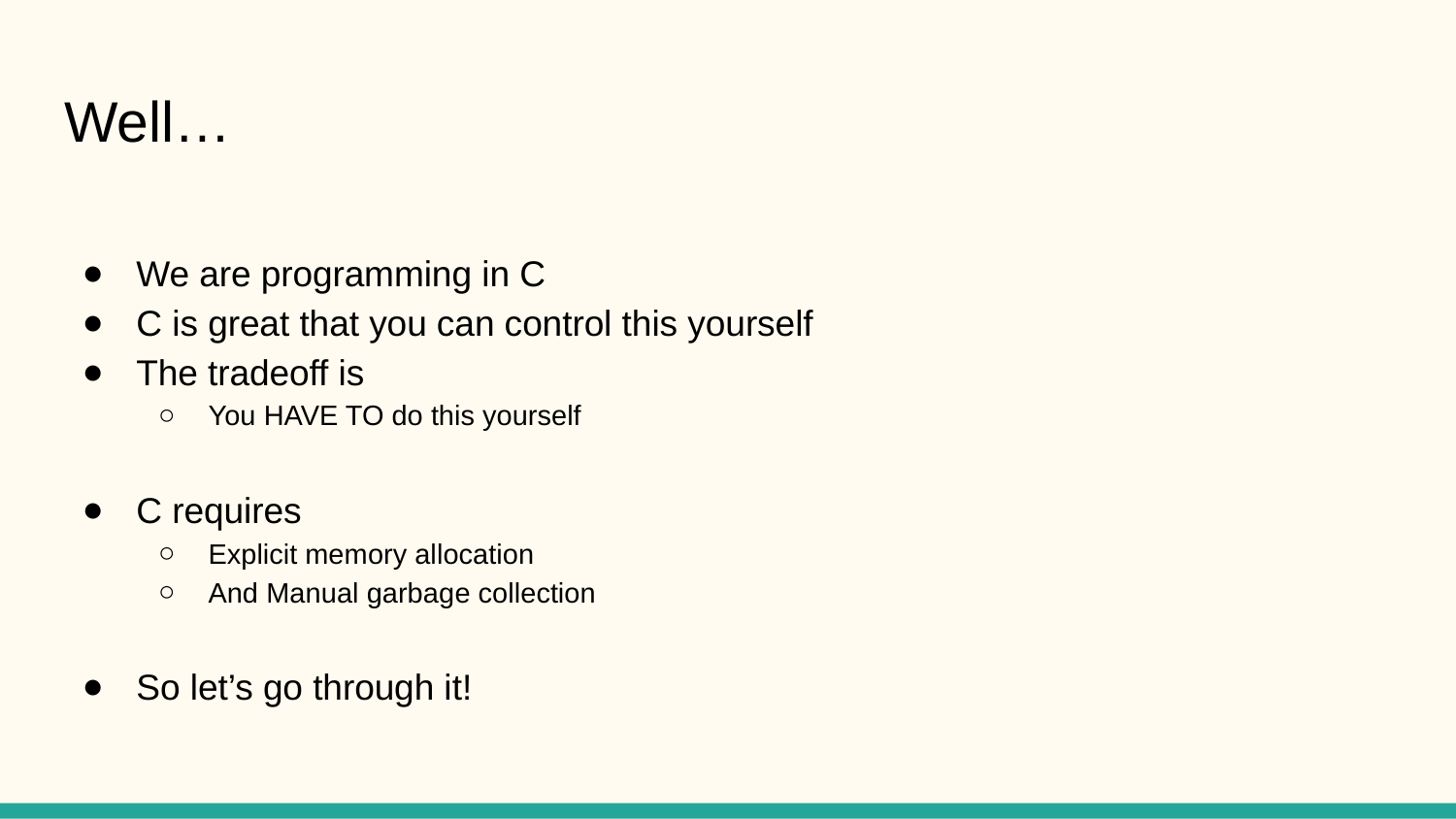

# Well…

We are programming in C
C is great that you can control this yourself
The tradeoff is
You HAVE TO do this yourself

C requires
Explicit memory allocation
And Manual garbage collection

So let’s go through it!